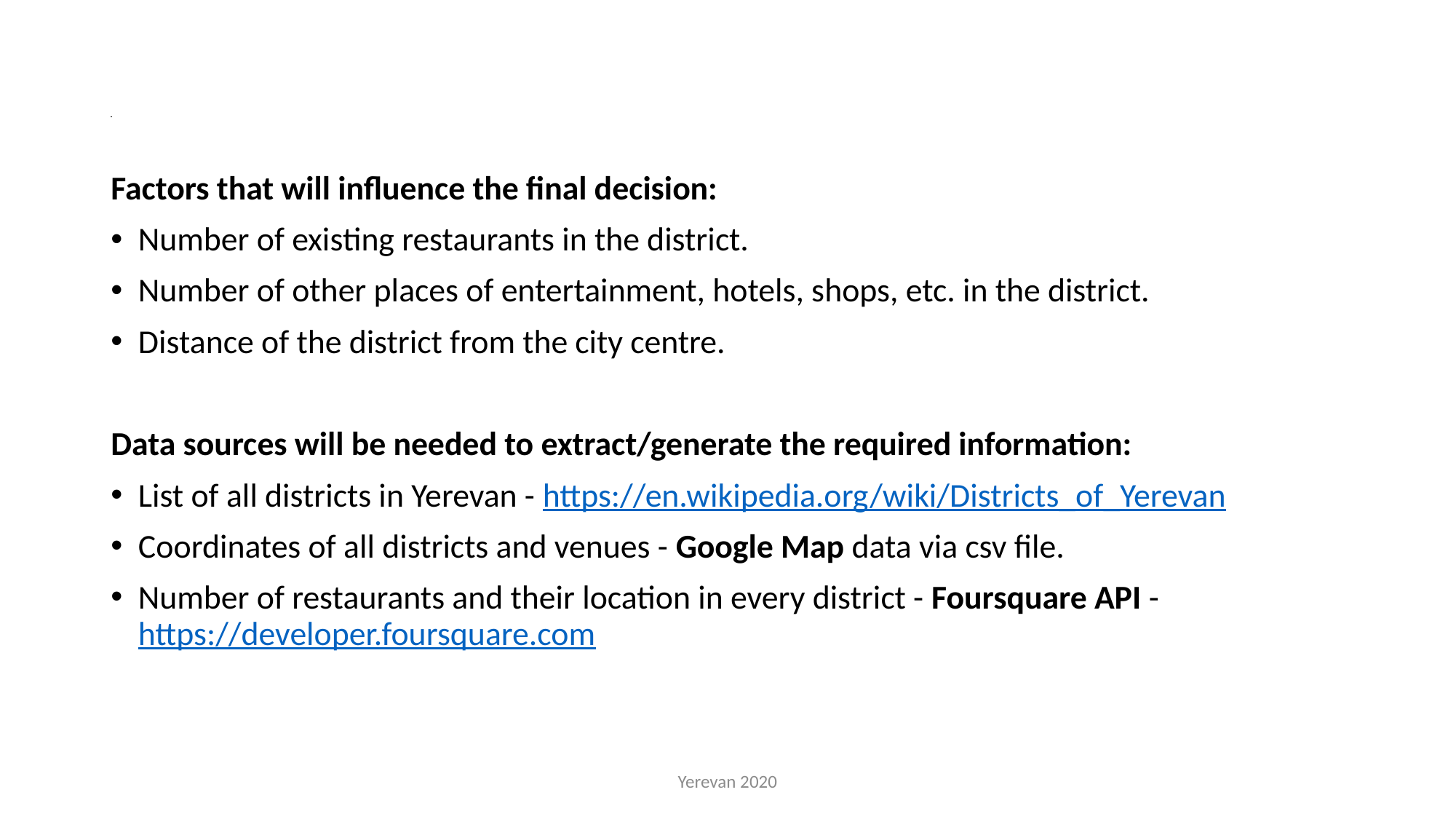

# Data
Factors that will influence the final decision:
Number of existing restaurants in the district.
Number of other places of entertainment, hotels, shops, etc. in the district.
Distance of the district from the city centre.

Data sources will be needed to extract/generate the required information:
List of all districts in Yerevan - https://en.wikipedia.org/wiki/Districts_of_Yerevan
Coordinates of all districts and venues - Google Map data via csv file.
Number of restaurants and their location in every district - Foursquare API - https://developer.foursquare.com

Yerevan 2020